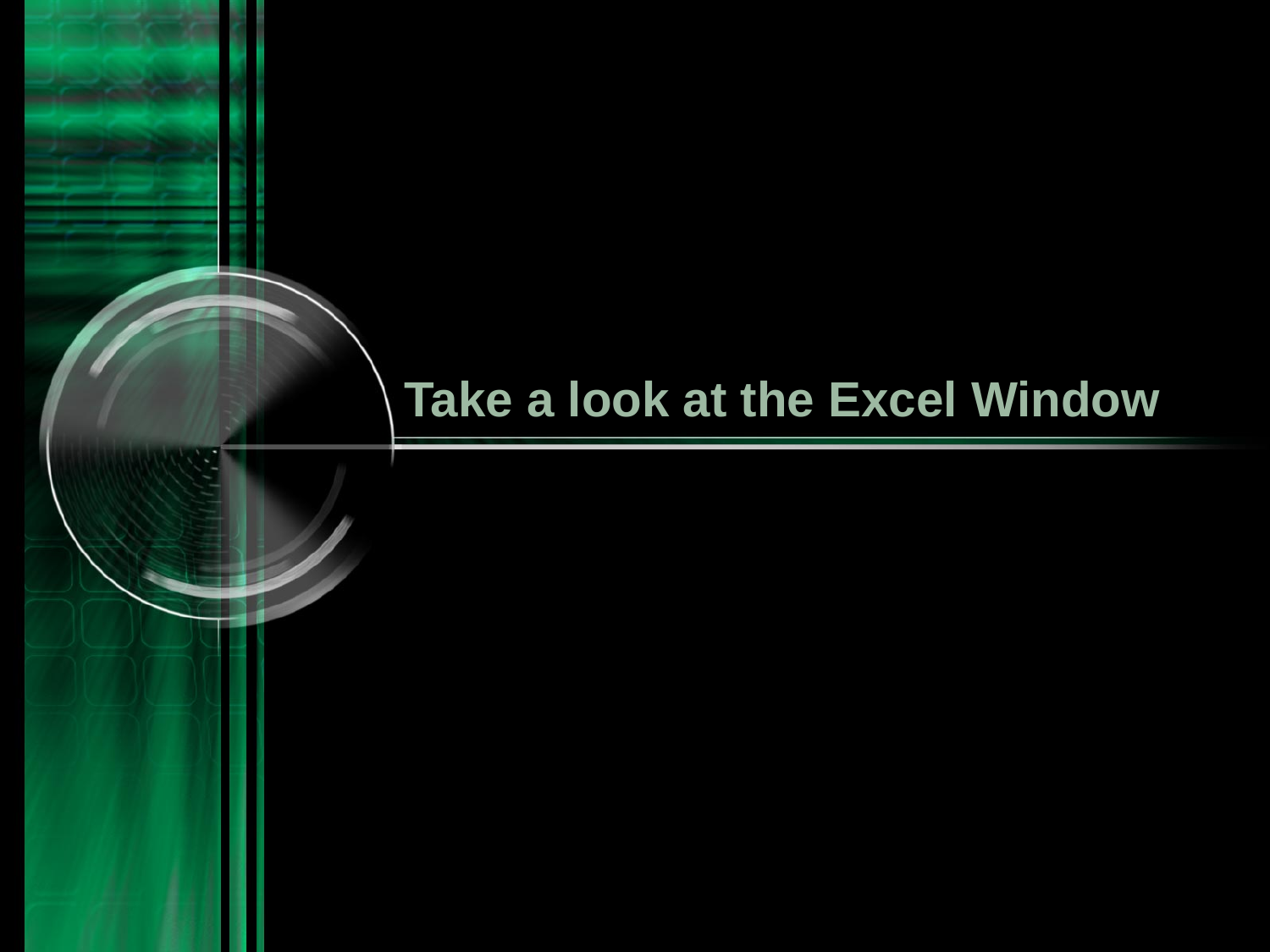

# Take a look at the Excel Window